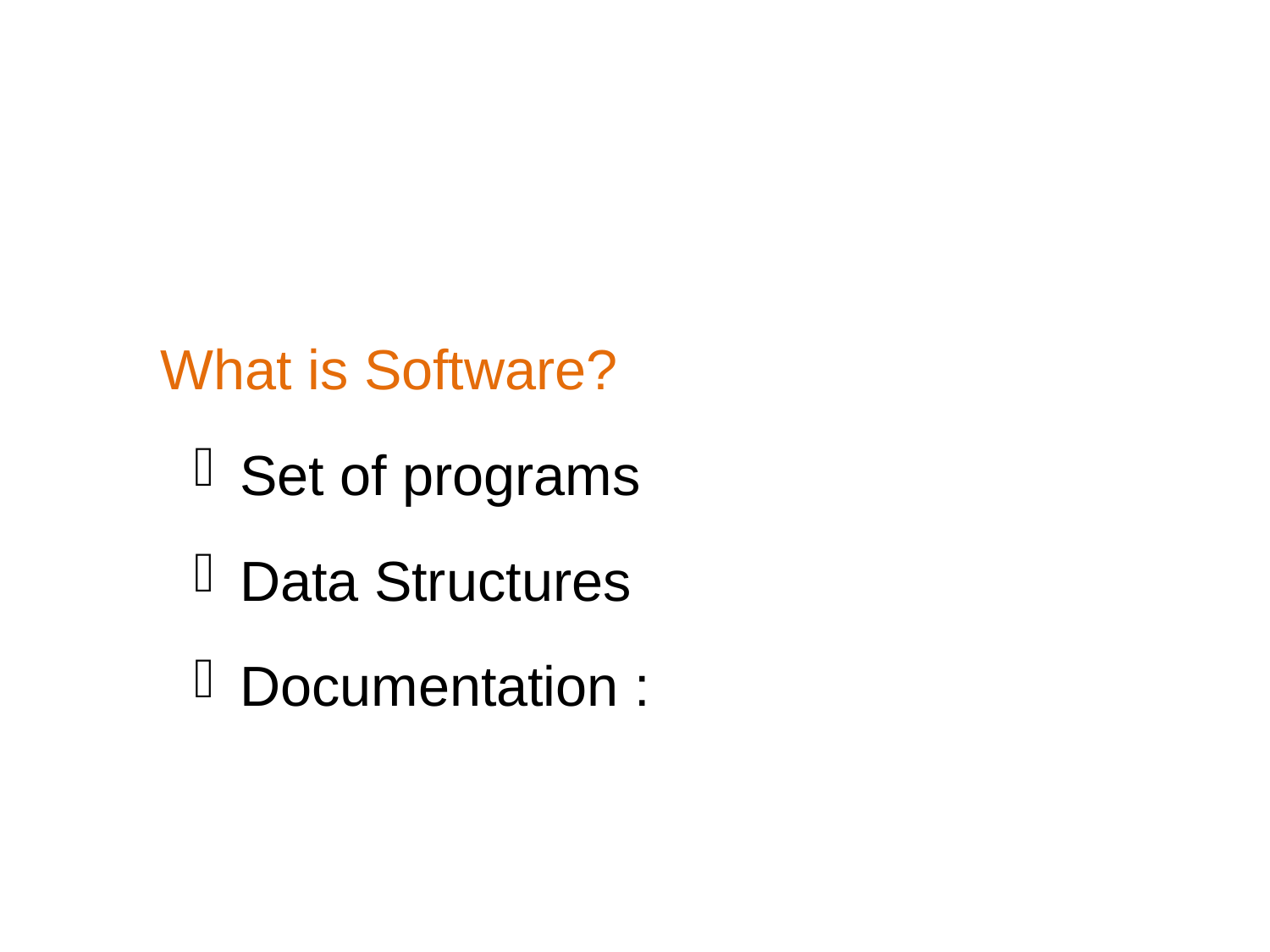

What is Software?

 Set of programs

 Data Structures

 Documentation :